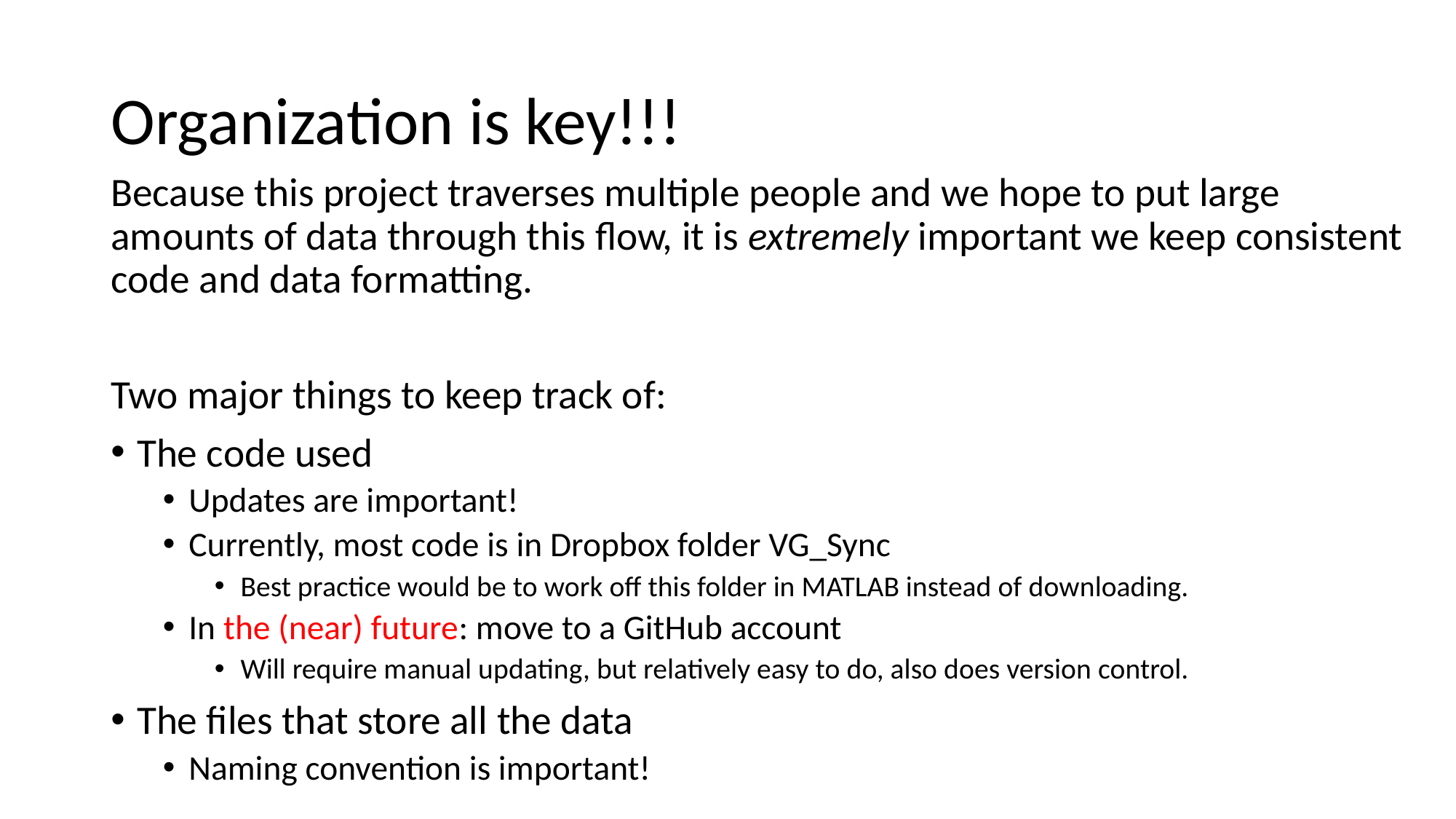

# Organization is key!!!
Because this project traverses multiple people and we hope to put large amounts of data through this flow, it is extremely important we keep consistent code and data formatting.

Two major things to keep track of:
The code used
Updates are important!
Currently, most code is in Dropbox folder VG_Sync
Best practice would be to work off this folder in MATLAB instead of downloading.
In the (near) future: move to a GitHub account
Will require manual updating, but relatively easy to do, also does version control.
The files that store all the data
Naming convention is important!